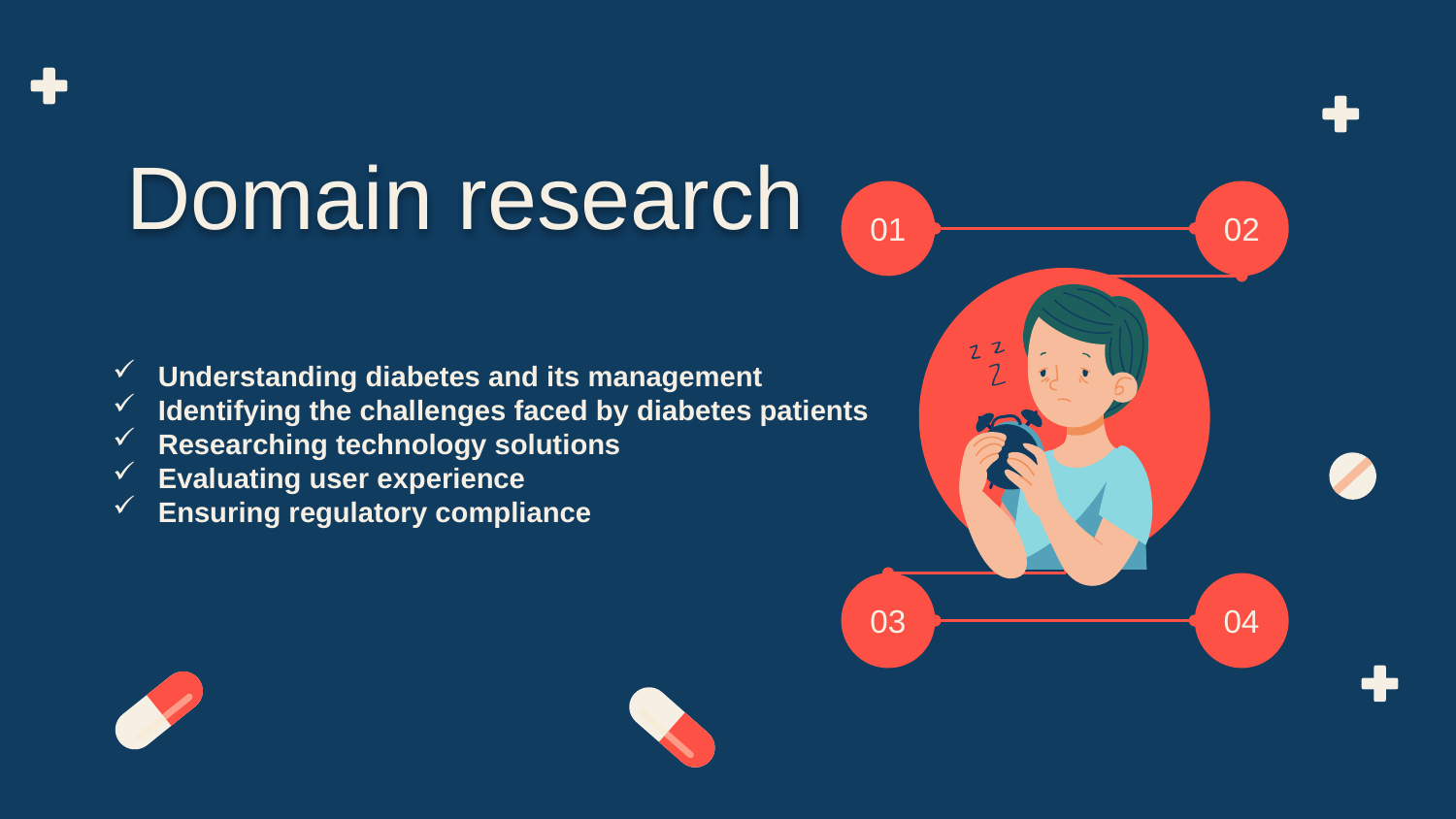

# Domain research

01
02
03
04

Understanding diabetes and its management
Identifying the challenges faced by diabetes patients
Researching technology solutions
Evaluating user experience
Ensuring regulatory compliance